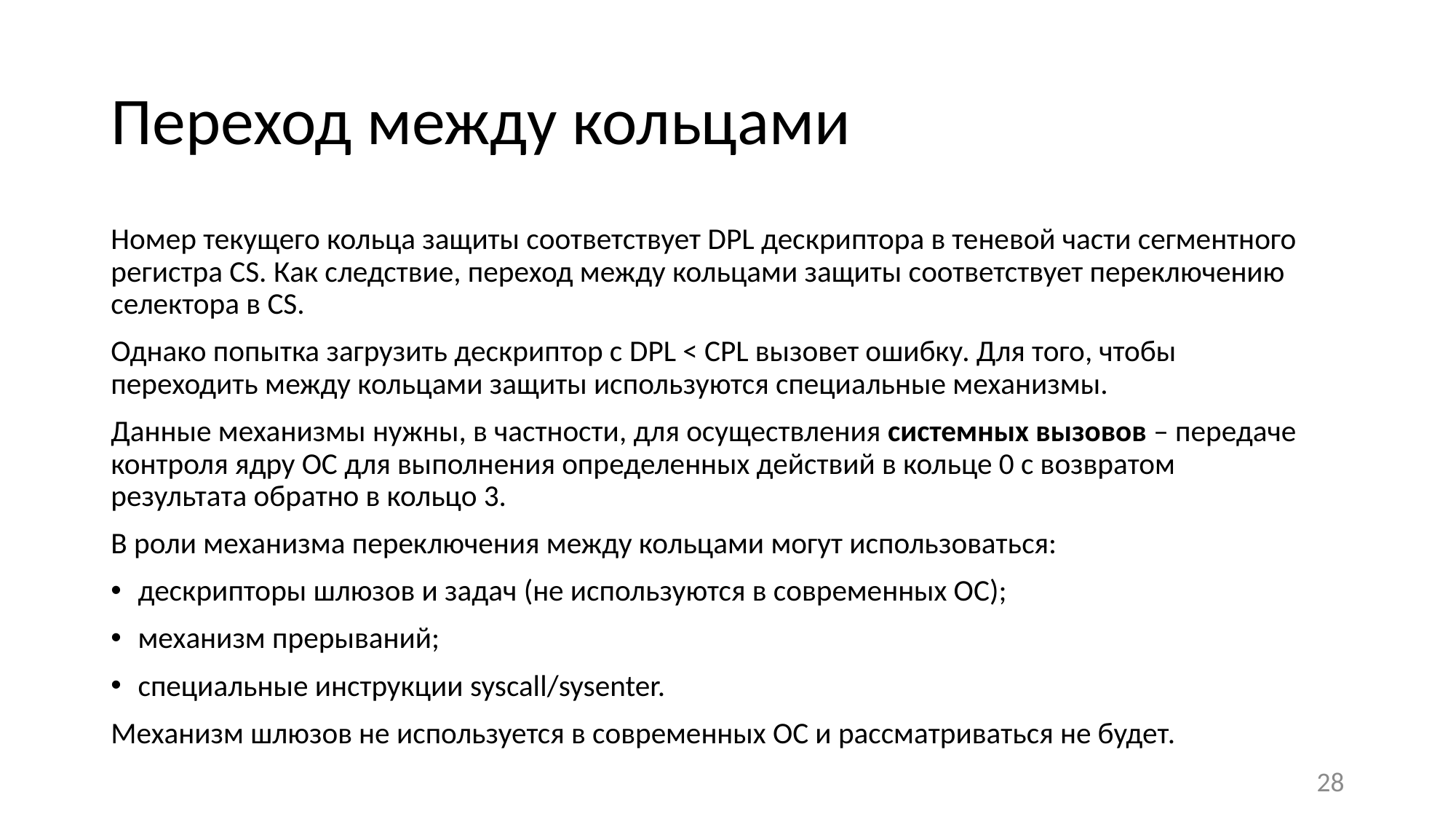

# Переход между кольцами
Номер текущего кольца защиты соответствует DPL дескриптора в теневой части сегментного регистра CS. Как следствие, переход между кольцами защиты соответствует переключению селектора в CS.
Однако попытка загрузить дескриптор с DPL < CPL вызовет ошибку. Для того, чтобы переходить между кольцами защиты используются специальные механизмы.
Данные механизмы нужны, в частности, для осуществления системных вызовов – передаче контроля ядру ОС для выполнения определенных действий в кольце 0 с возвратом результата обратно в кольцо 3.
В роли механизма переключения между кольцами могут использоваться:
дескрипторы шлюзов и задач (не используются в современных ОС);
механизм прерываний;
специальные инструкции syscall/sysenter.
Механизм шлюзов не используется в современных ОС и рассматриваться не будет.

28